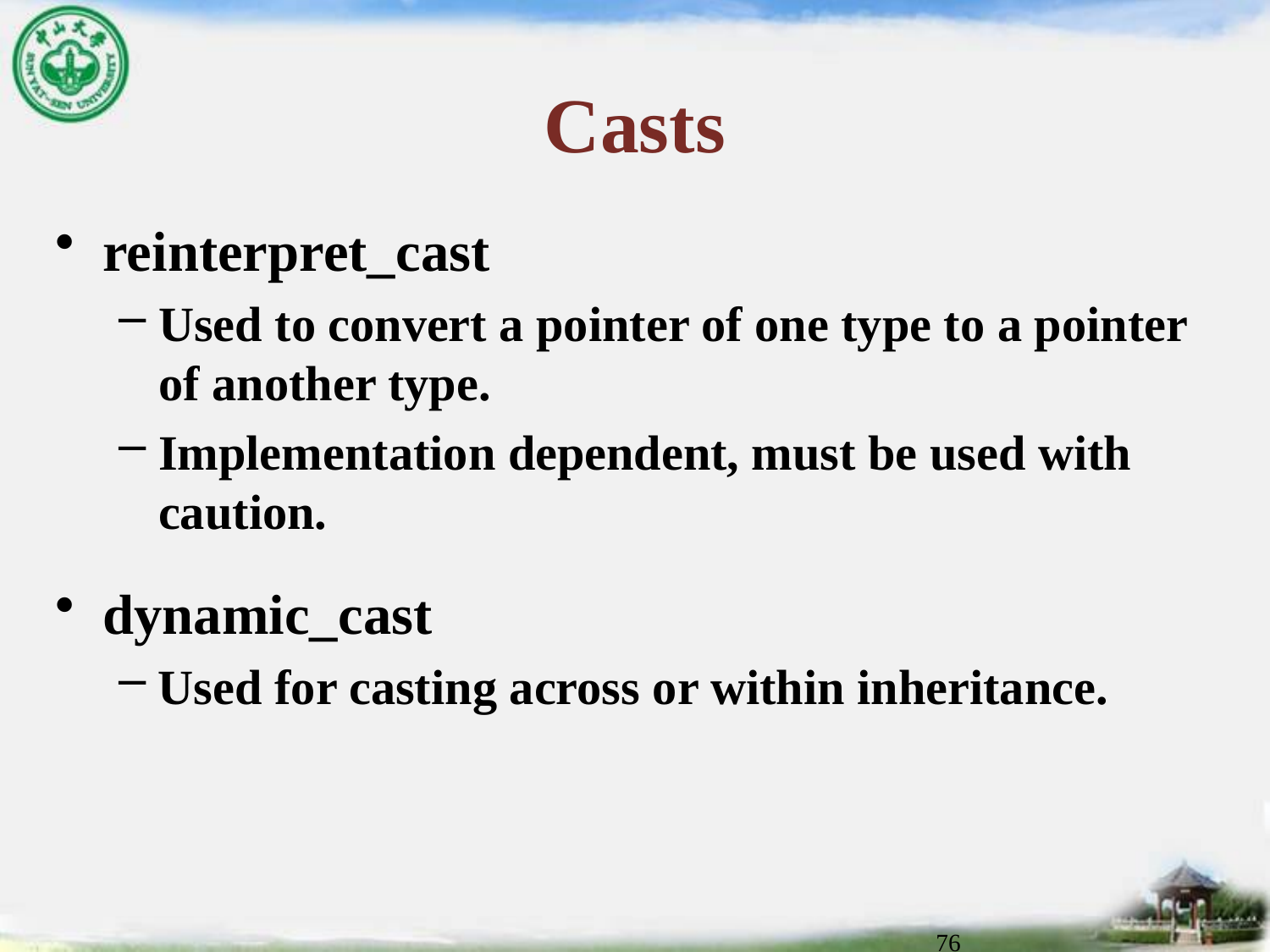

# Casts
reinterpret_cast
Used to convert a pointer of one type to a pointer of another type.
Implementation dependent, must be used with caution.
dynamic_cast
Used for casting across or within inheritance.
76